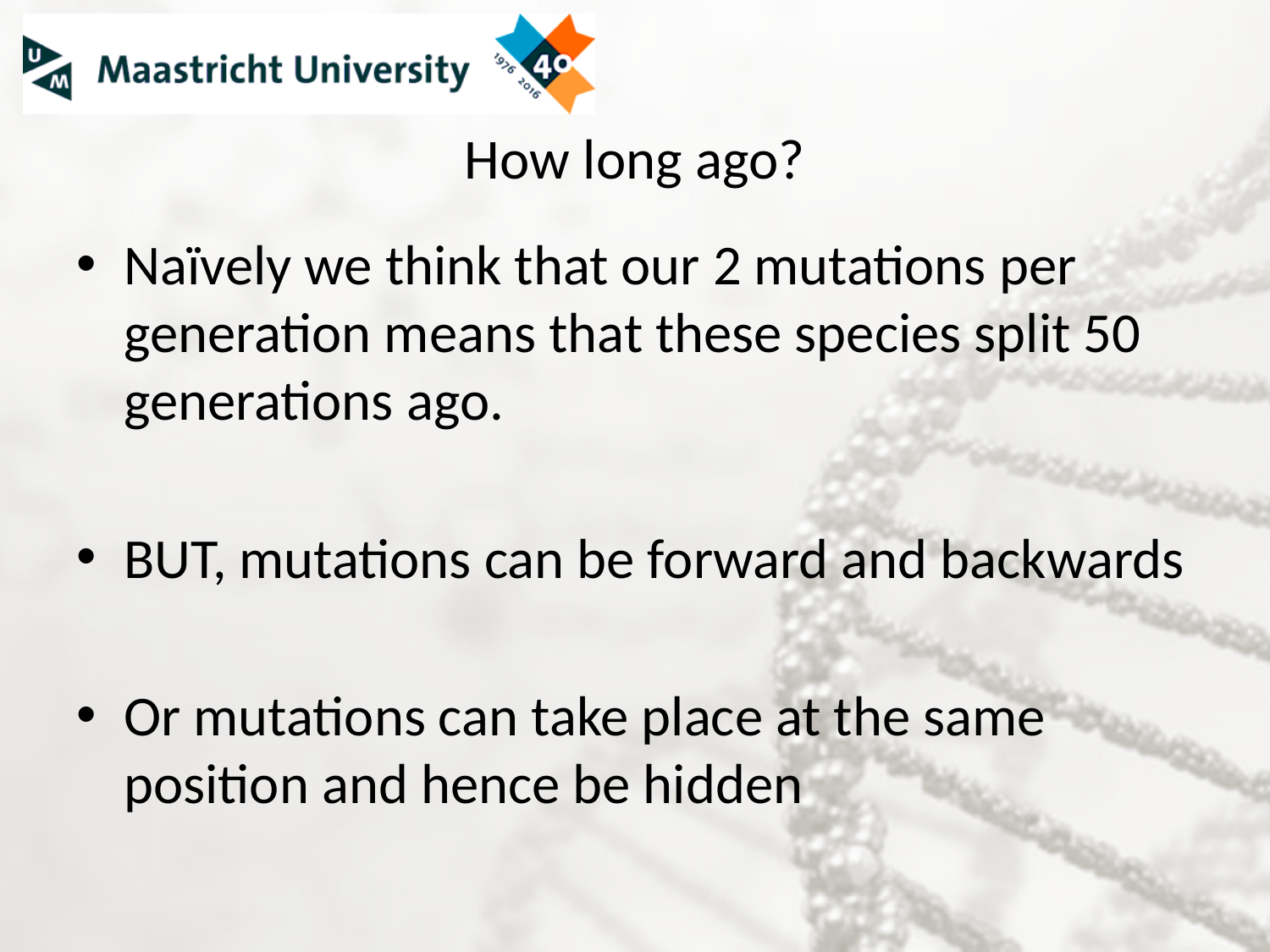

# How long ago?
Naïvely we think that our 2 mutations per generation means that these species split 50 generations ago.

BUT, mutations can be forward and backwards

Or mutations can take place at the same position and hence be hidden